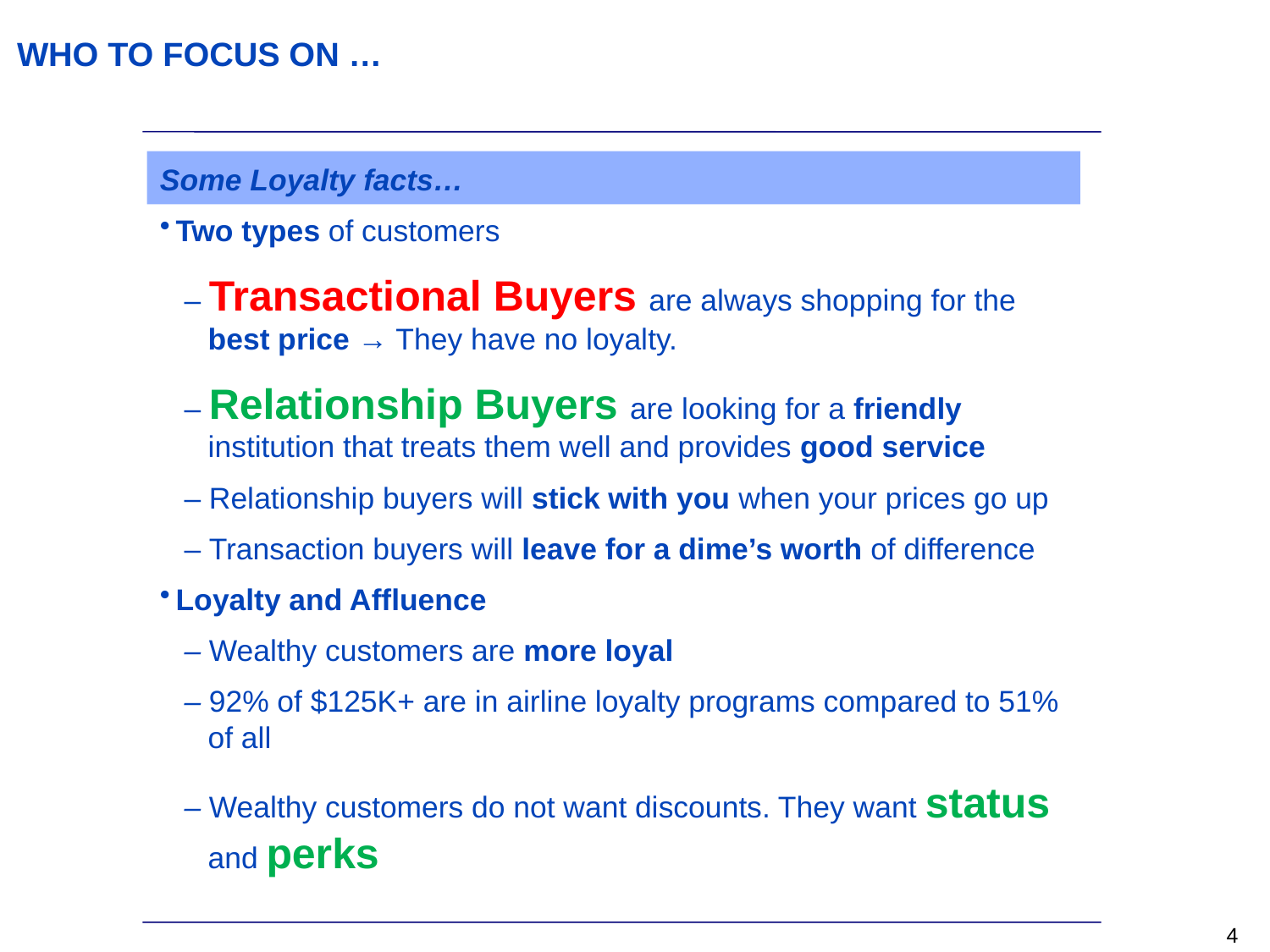

WHO TO FOCUS ON …

Some Loyalty facts…
Two types of customers
– Transactional Buyers are always shopping for the best price → They have no loyalty.
– Relationship Buyers are looking for a friendly institution that treats them well and provides good service
– Relationship buyers will stick with you when your prices go up
– Transaction buyers will leave for a dime’s worth of difference
Loyalty and Affluence
– Wealthy customers are more loyal
– 92% of $125K+ are in airline loyalty programs compared to 51% of all
– Wealthy customers do not want discounts. They want status and perks
4